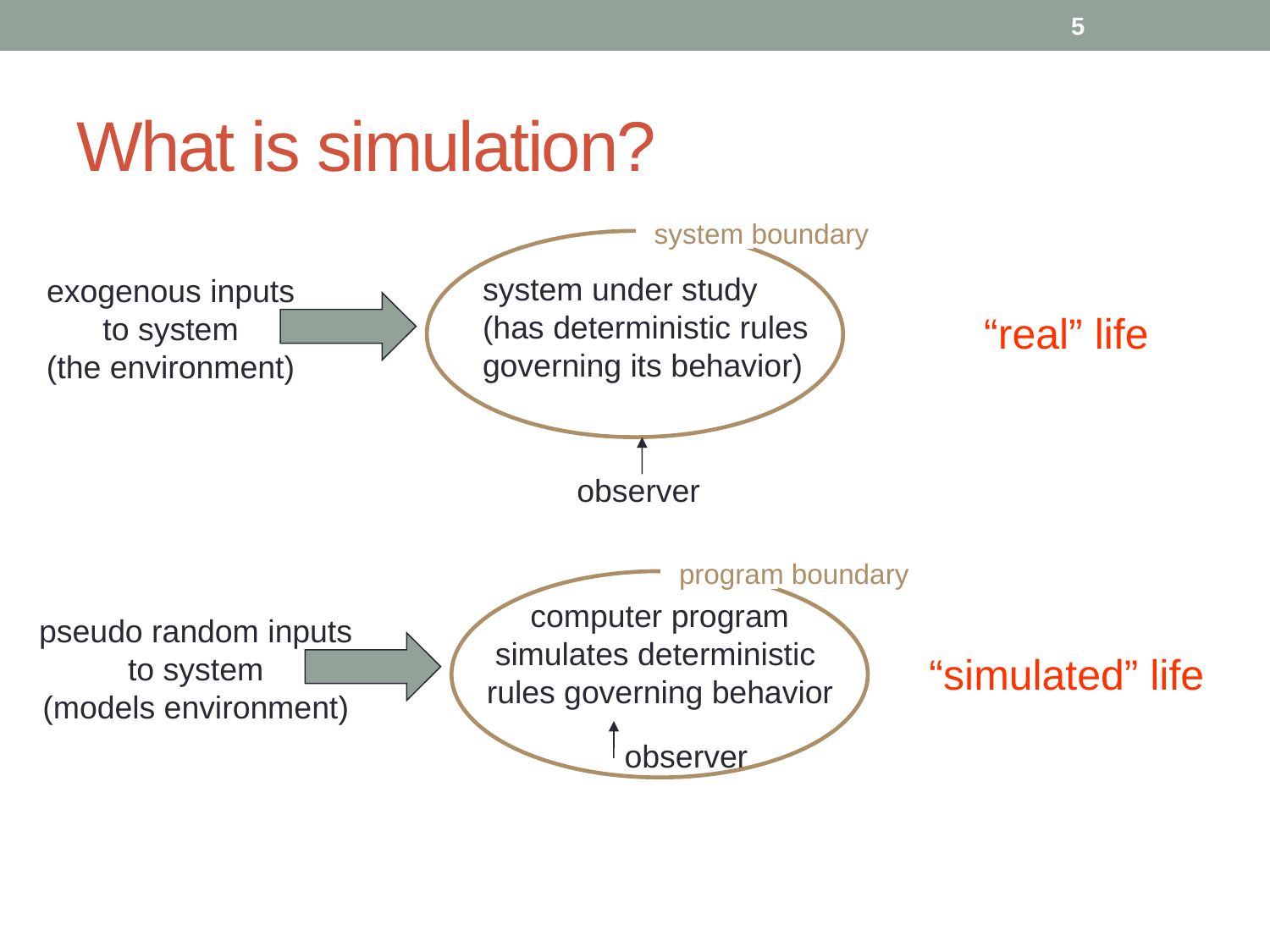

5
# What is simulation?
system boundary

system under study
(has deterministic rules
governing its behavior)
exogenous inputs
to system
(the environment)

“real” life

observer
program boundary

computer program
simulates deterministic
rules governing behavior
pseudo random inputs
to system
(models environment)

“simulated” life

observer